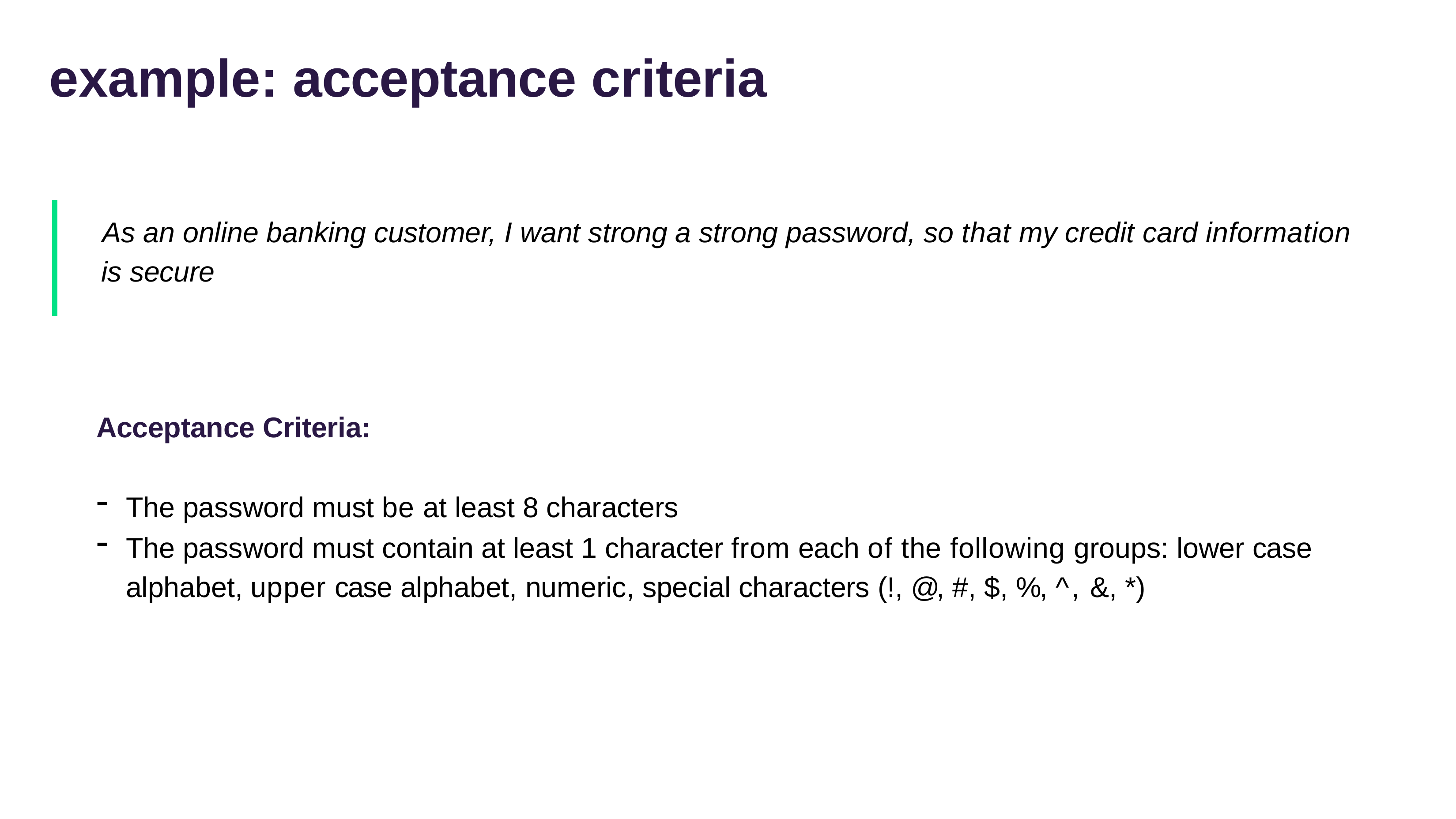

# example: acceptance criteria

As an online banking customer, I want strong a strong password, so that my credit card information is secure
Acceptance Criteria:

The password must be at least 8 characters
The password must contain at least 1 character from each of the following groups: lower case alphabet, upper case alphabet, numeric, special characters (!, @, #, $, %, ^, &, *)